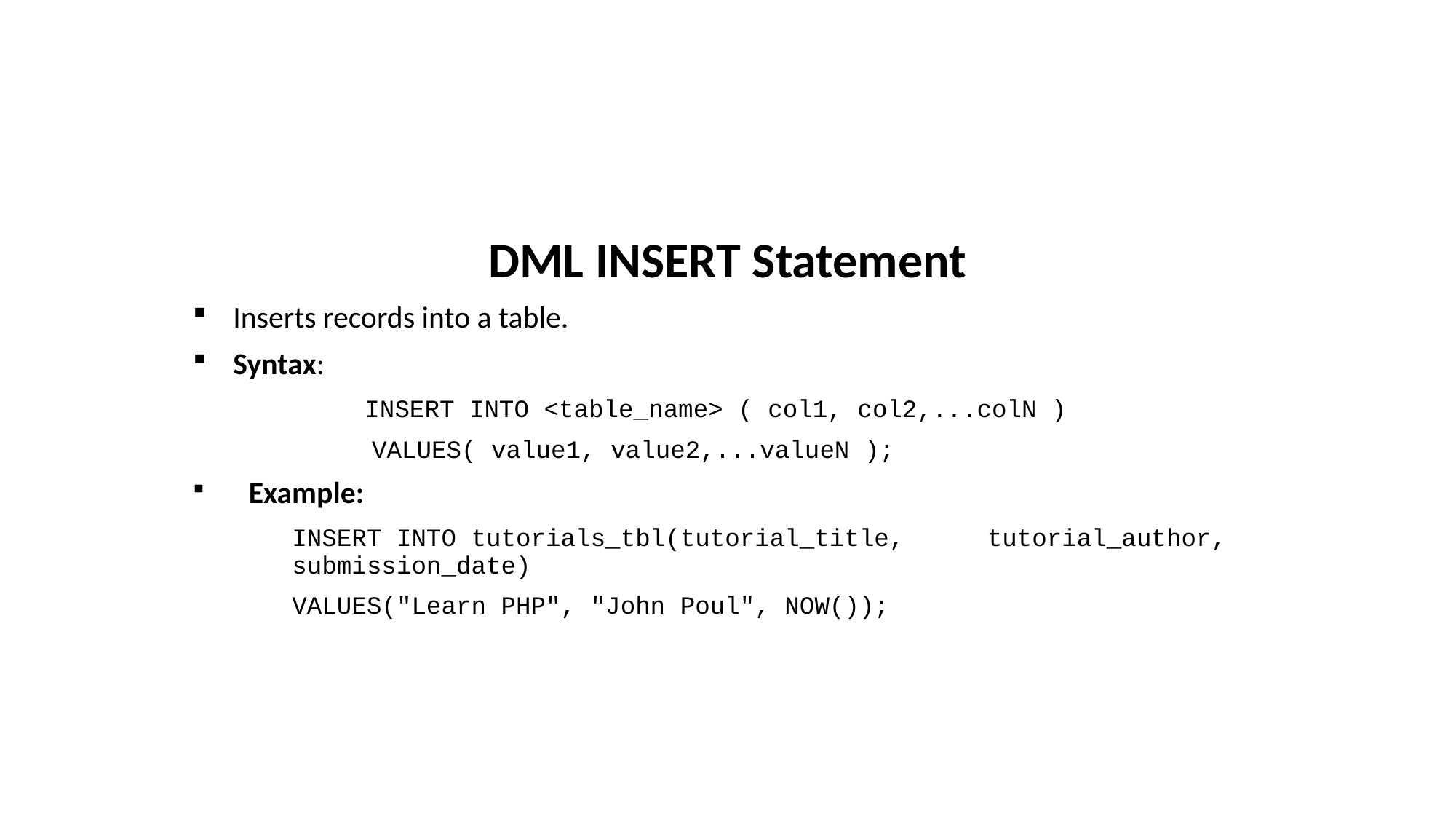

DML INSERT Statement
Inserts records into a table.
Syntax:
           INSERT INTO <table_name> ( col1, col2,...colN )
            VALUES( value1, value2,...valueN );
 Example:
	INSERT INTO tutorials_tbl(tutorial_title, 	tutorial_author, 	submission_date)
   	VALUES("Learn PHP", "John Poul", NOW());